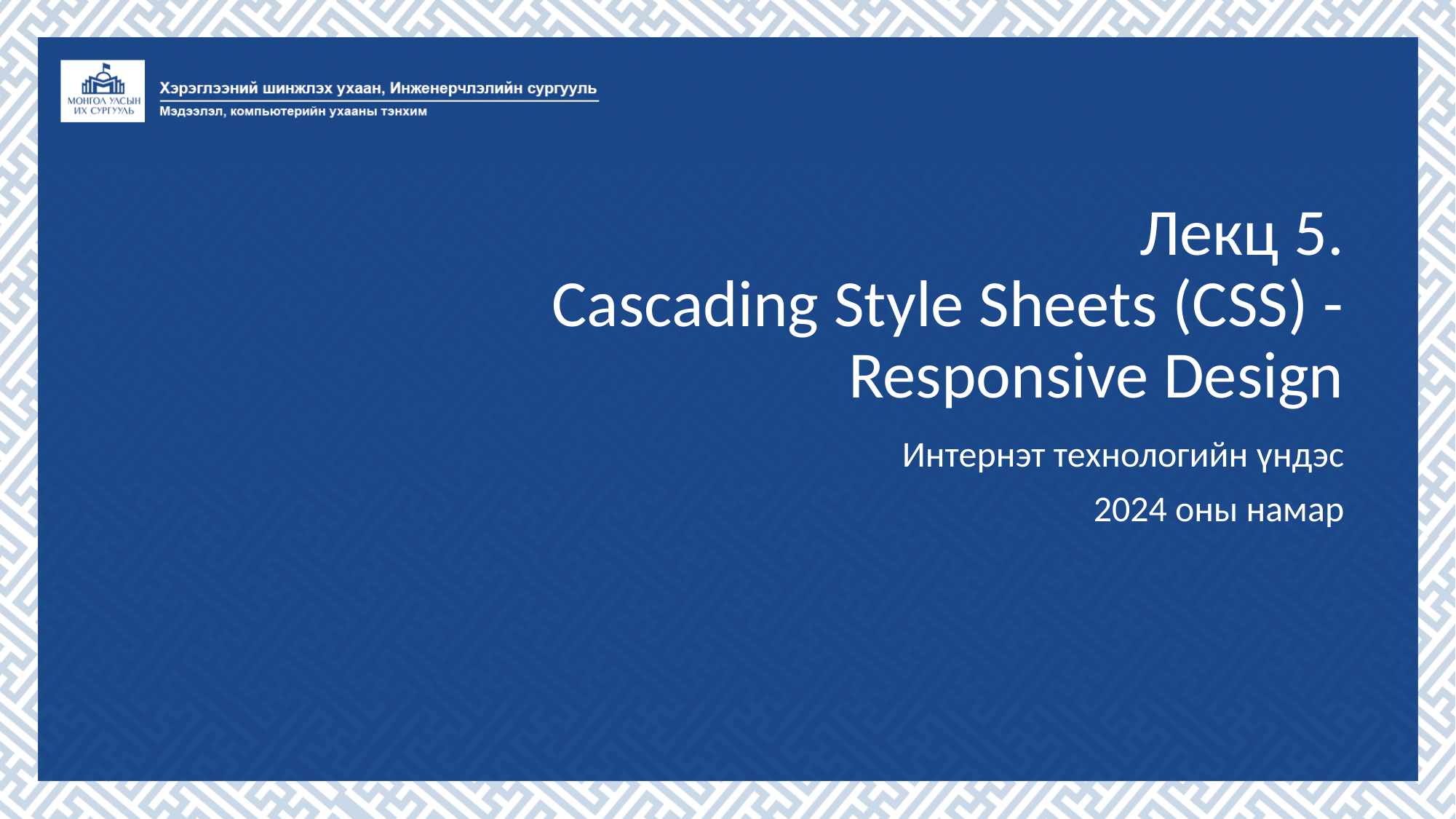

# Лекц 5. Cascading Style Sheets (CSS) - Responsive Design
Интернэт технологийн үндэс
2024 оны намар